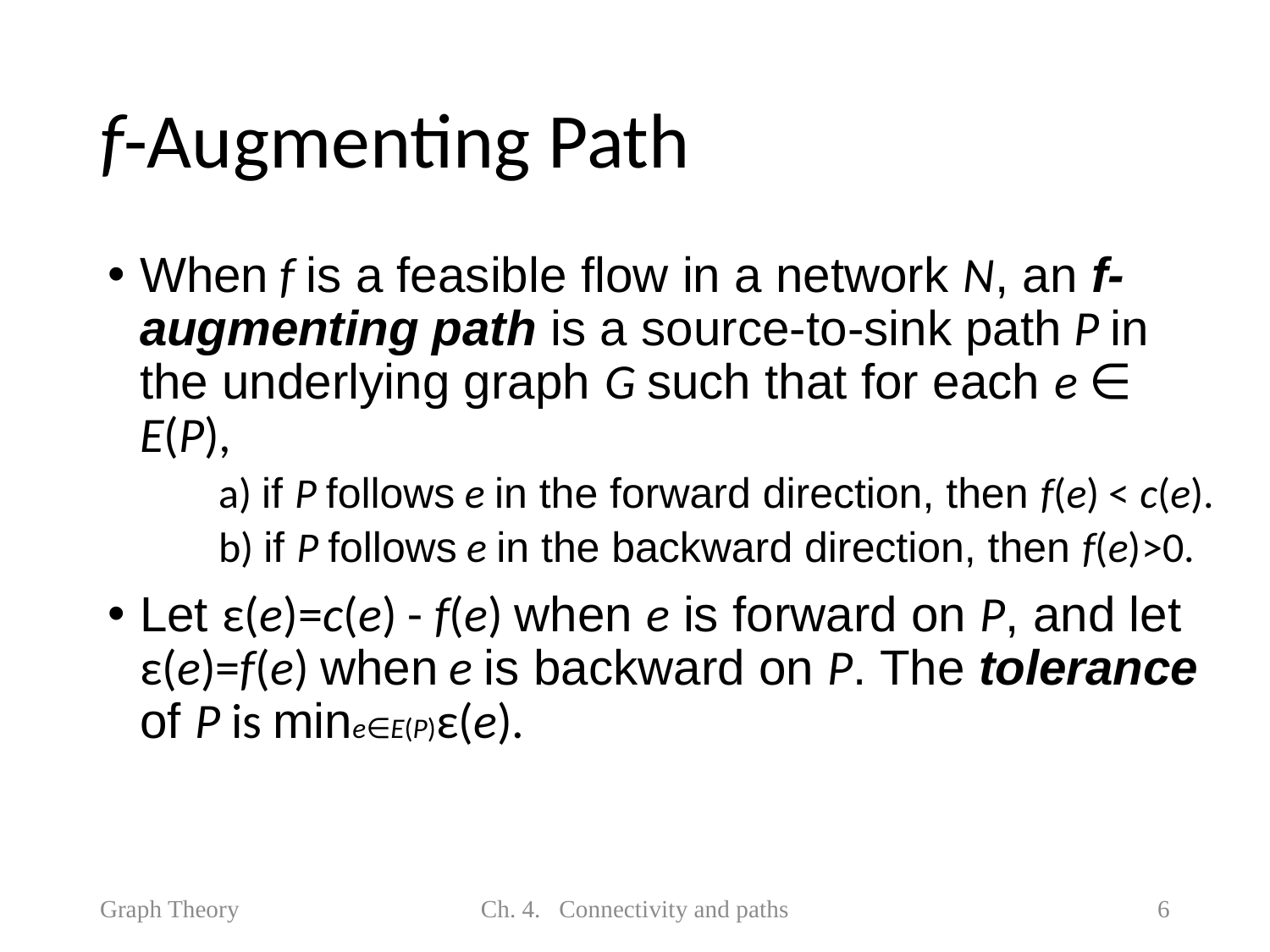

# f-Augmenting Path
When f is a feasible flow in a network N, an f-augmenting path is a source-to-sink path P in the underlying graph G such that for each e ∈ E(P),
  a) if P follows e in the forward direction, then f(e) < c(e).
  b) if P follows e in the backward direction, then f(e)>0.
Let ε(e)=c(e) - f(e) when e is forward on P, and let ε(e)=f(e) when e is backward on P. The tolerance of P is mine∈E(P)ε(e).
Graph Theory
Ch. 4.   Connectivity and paths
6